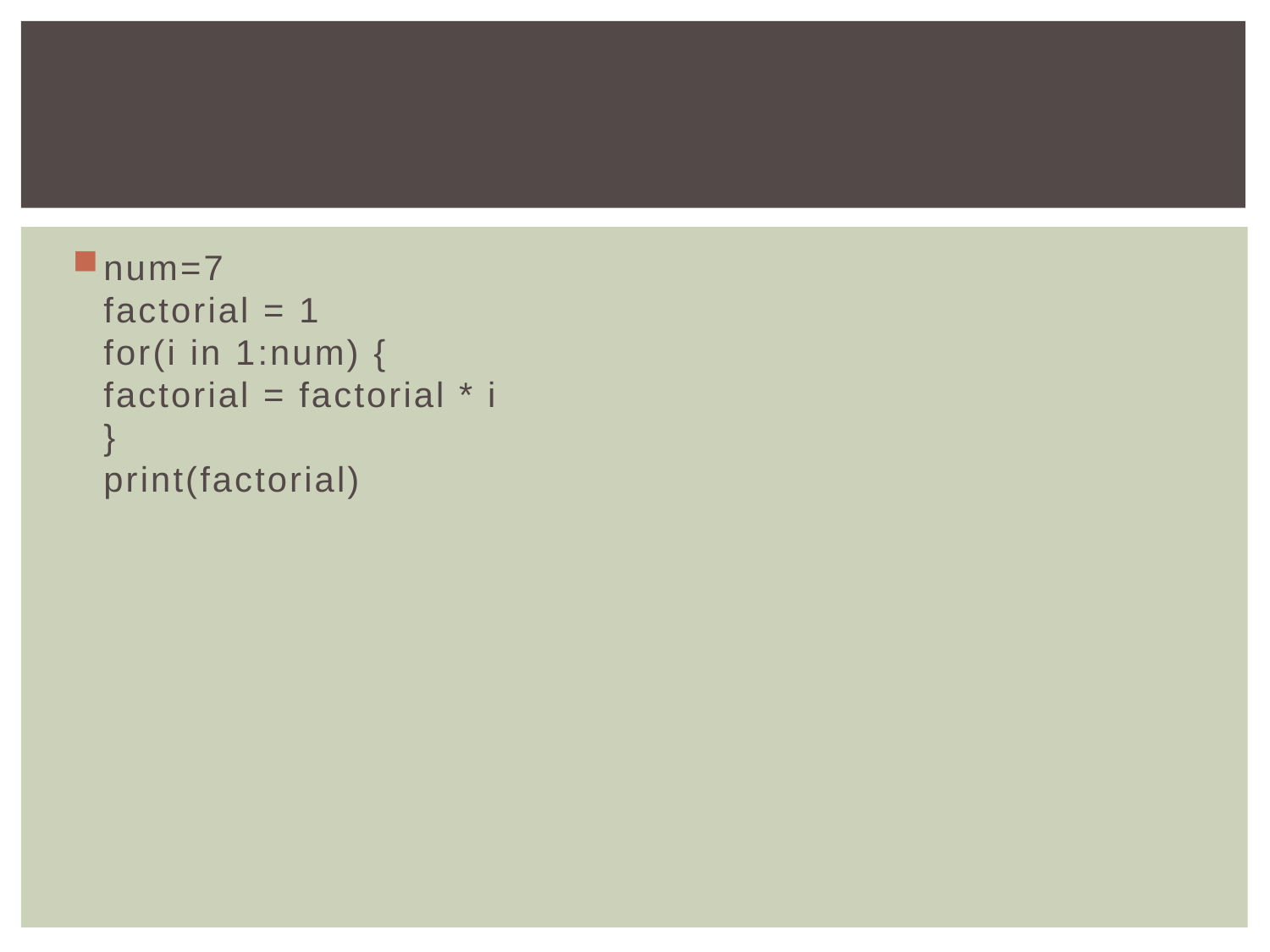

#
num=7
factorial = 1
for(i in 1:num) {
factorial = factorial * i
}
print(factorial)